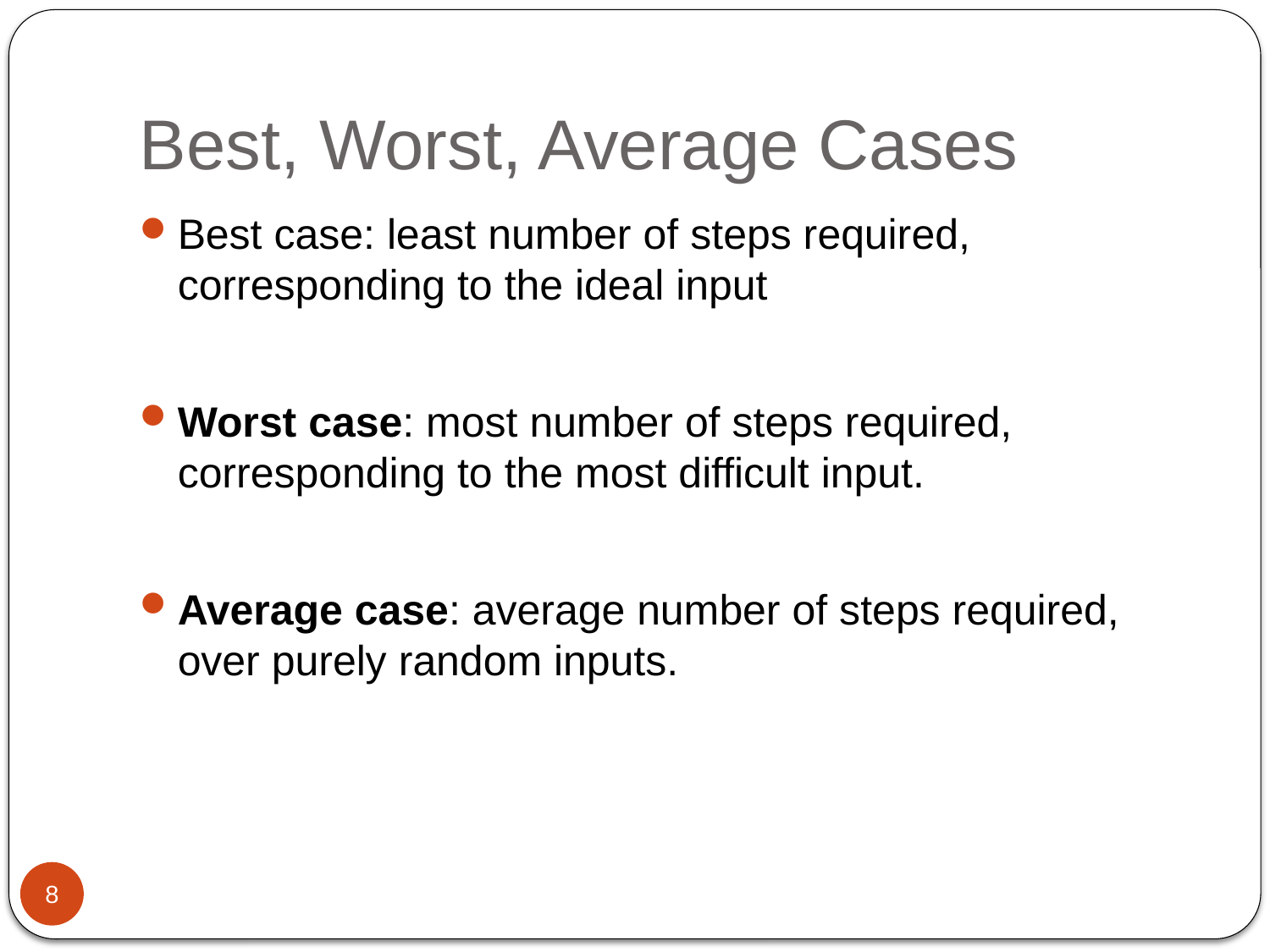

# Best, Worst, Average Cases
Best case: least number of steps required, corresponding to the ideal input

Worst case: most number of steps required, corresponding to the most difficult input.

Average case: average number of steps required, over purely random inputs.

8